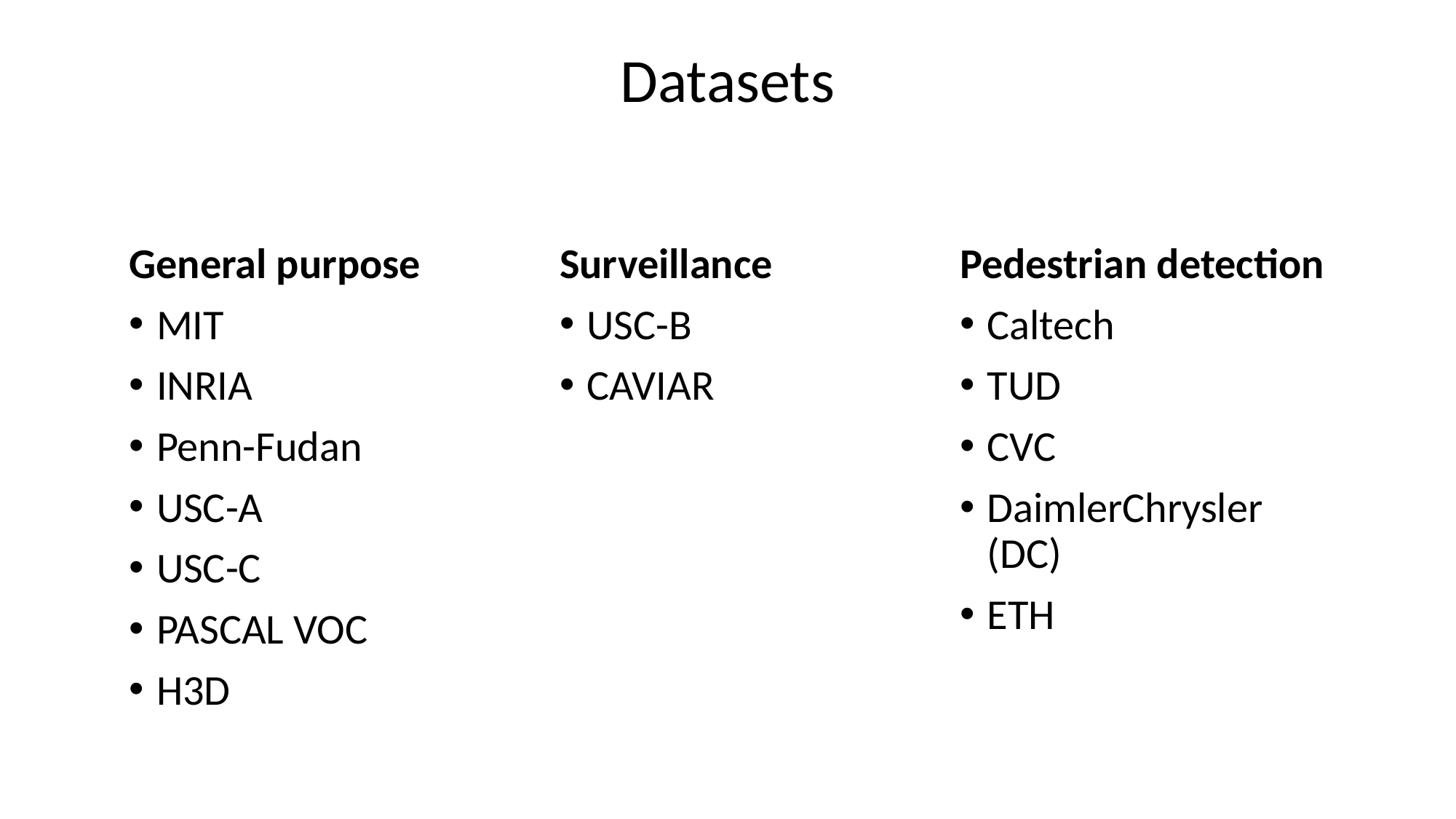

# Datasets
General purpose
MIT
INRIA
Penn-Fudan
USC-A
USC-C
PASCAL VOC
H3D
Surveillance
USC-B
CAVIAR
Pedestrian detection
Caltech
TUD
CVC
DaimlerChrysler (DC)
ETH